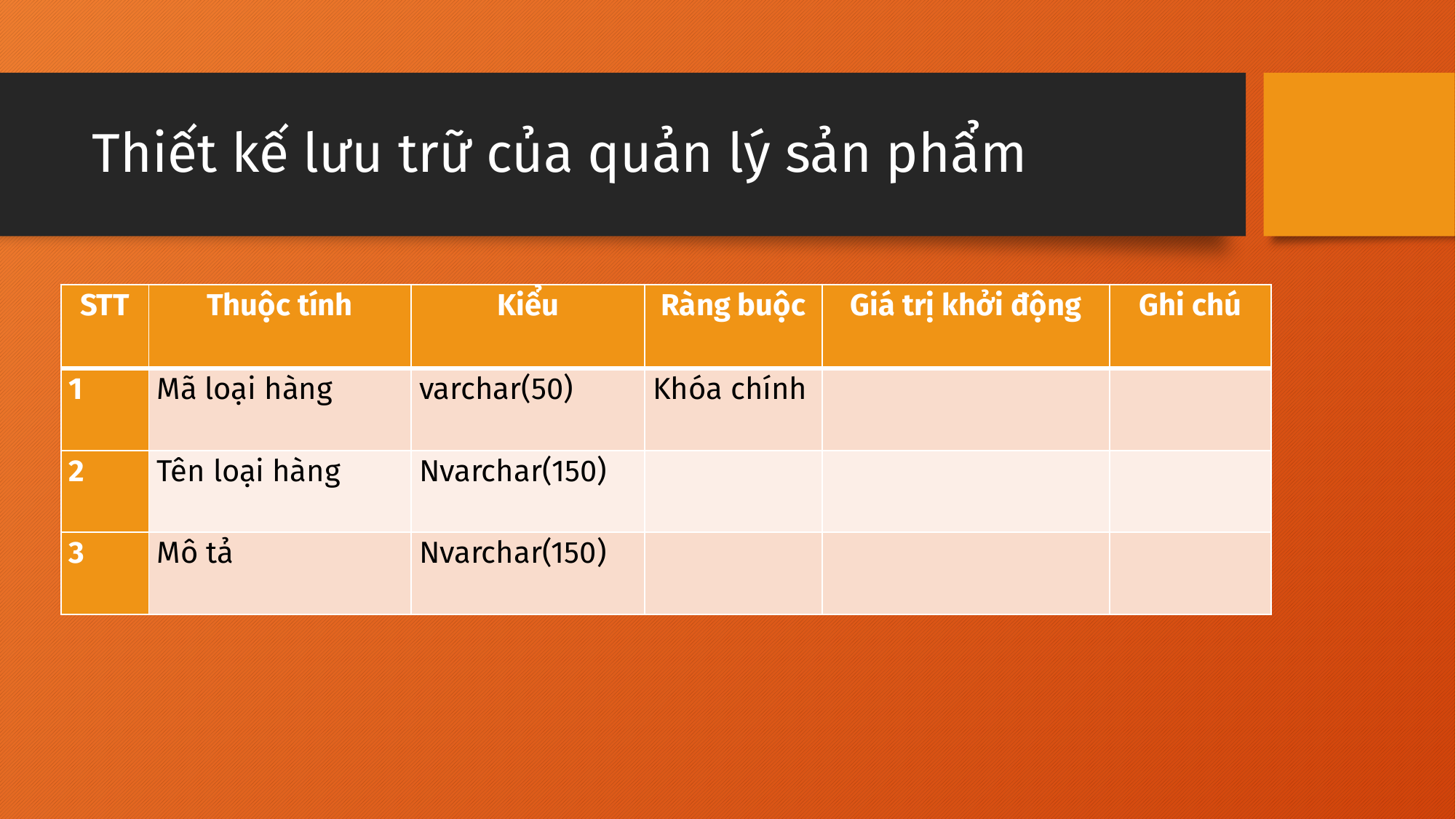

# Thiết kế lưu trữ của quản lý sản phẩm
| STT | Thuộc tính | Kiểu | Ràng buộc | Giá trị khởi động | Ghi chú |
| --- | --- | --- | --- | --- | --- |
| 1 | Mã loại hàng | varchar(50) | Khóa chính |  |  |
| 2 | Tên loại hàng | Nvarchar(150) |  |  |  |
| 3 | Mô tả | Nvarchar(150) |  |  |  |